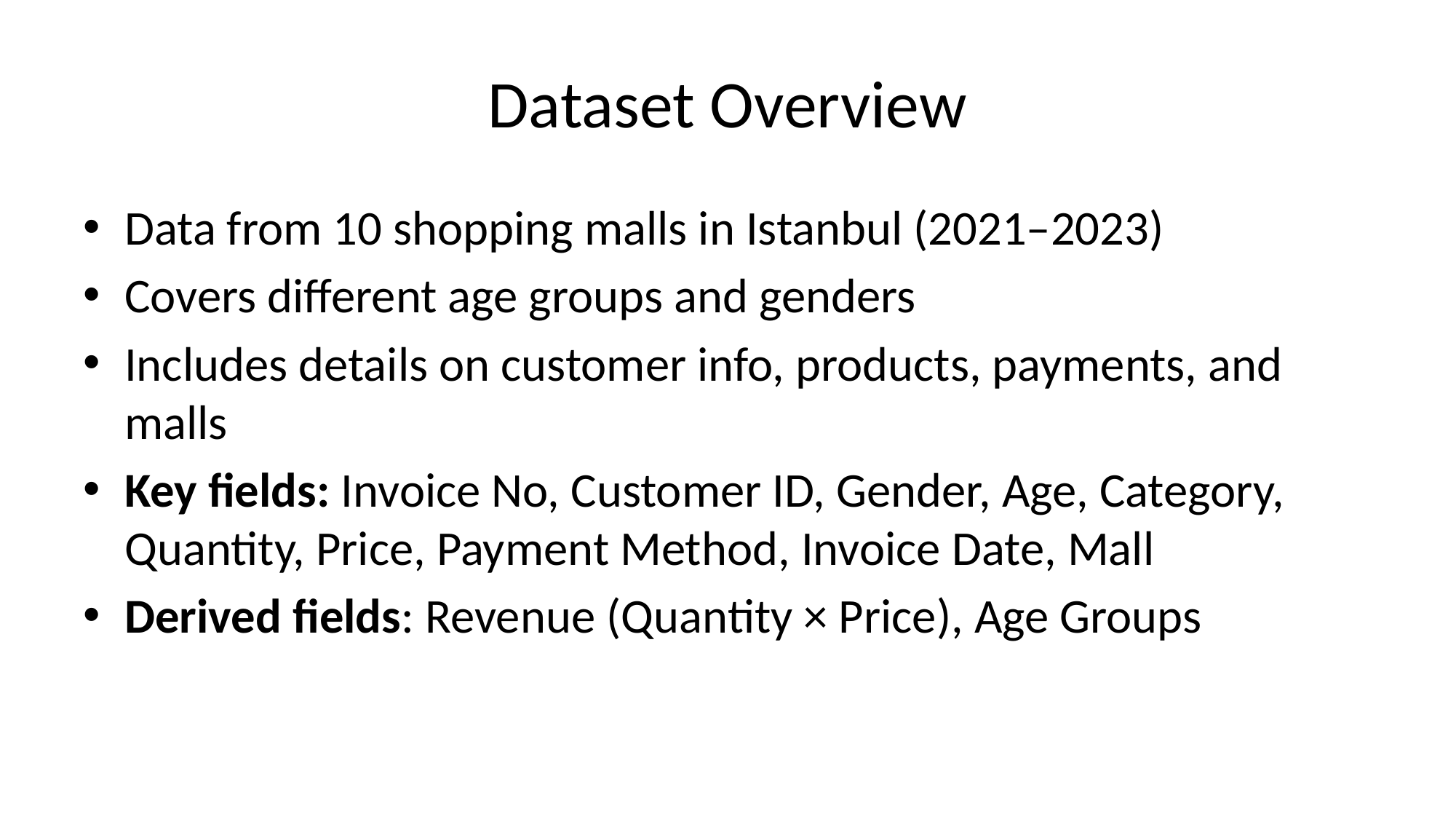

# Dataset Overview
Data from 10 shopping malls in Istanbul (2021–2023)
Covers different age groups and genders
Includes details on customer info, products, payments, and malls
Key fields: Invoice No, Customer ID, Gender, Age, Category, Quantity, Price, Payment Method, Invoice Date, Mall
Derived fields: Revenue (Quantity × Price), Age Groups